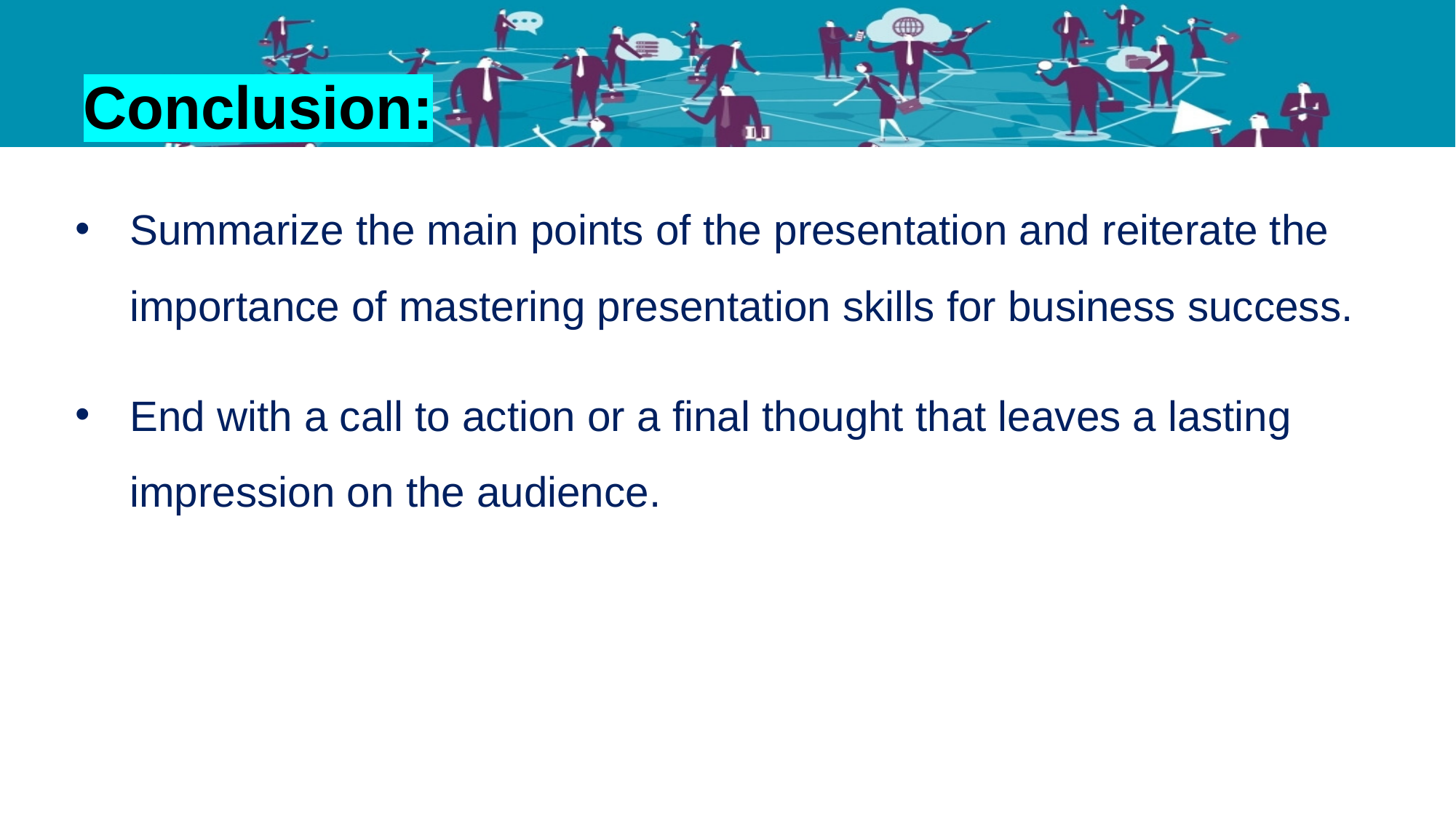

# Conclusion:
Summarize the main points of the presentation and reiterate the importance of mastering presentation skills for business success.
End with a call to action or a final thought that leaves a lasting impression on the audience.